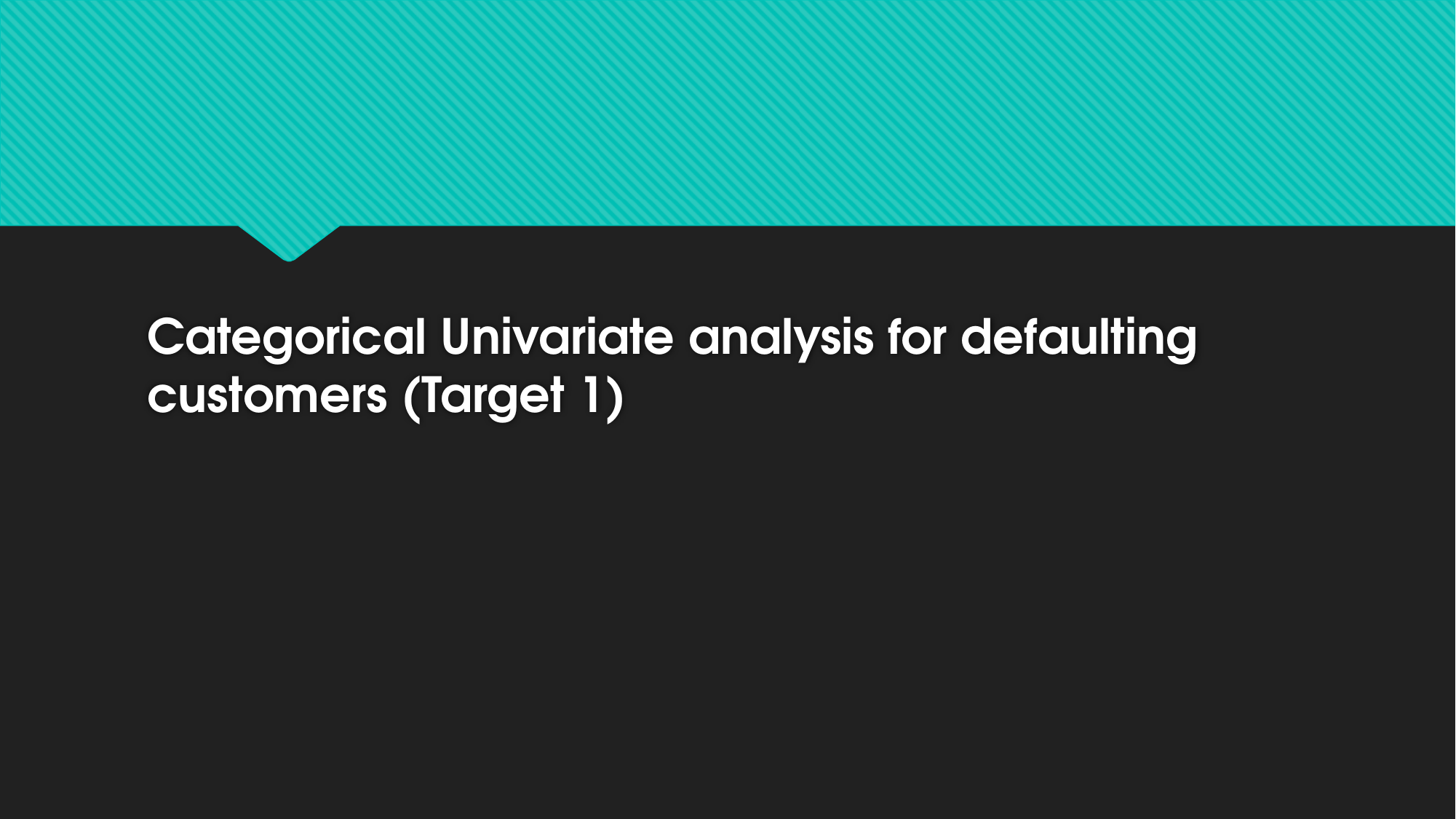

# Categorical Univariate analysis for defaulting customers (Target 1)